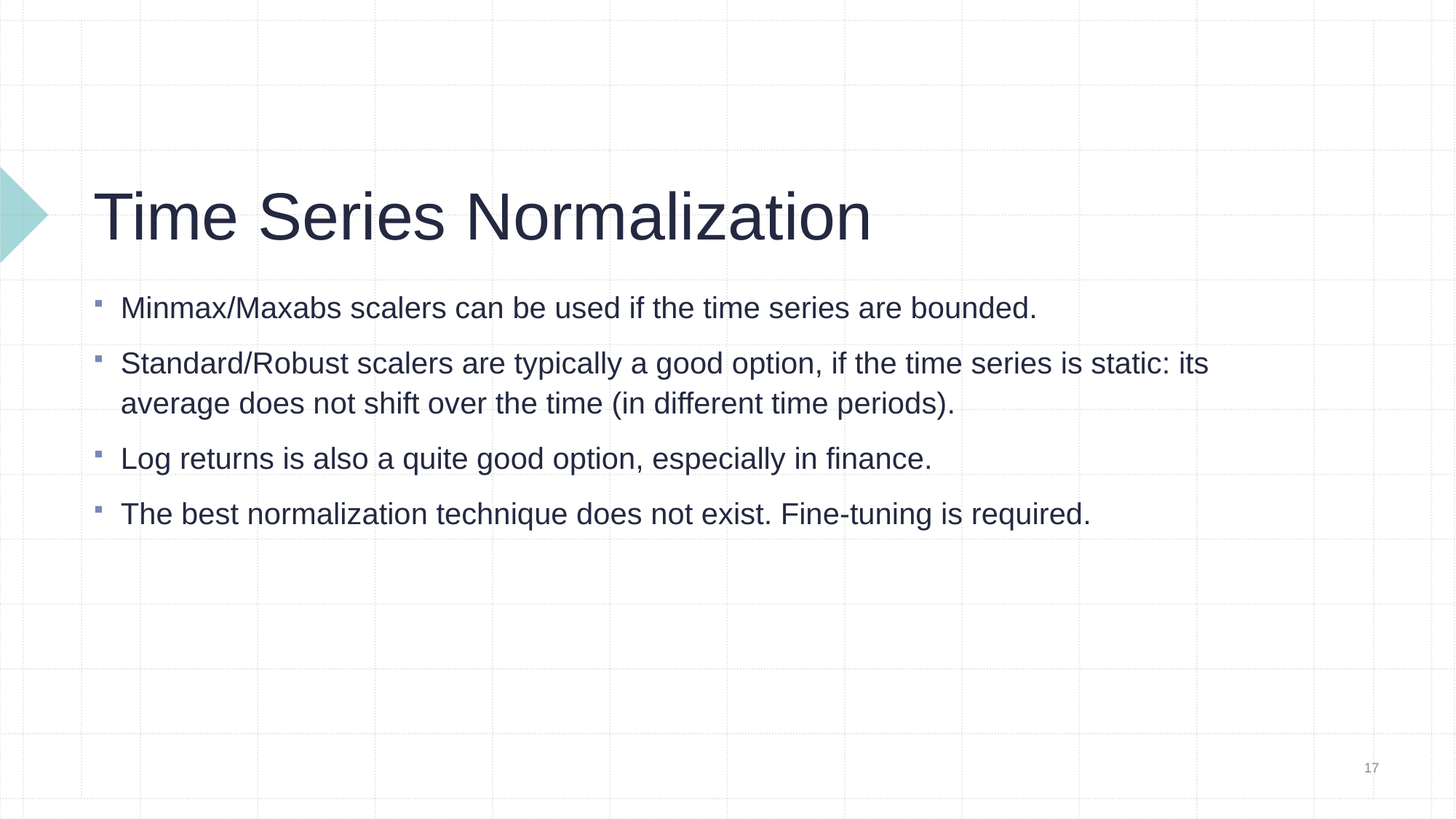

# Time Series Normalization
Minmax/Maxabs scalers can be used if the time series are bounded.
Standard/Robust scalers are typically a good option, if the time series is static: its average does not shift over the time (in different time periods).
Log returns is also a quite good option, especially in finance.
The best normalization technique does not exist. Fine-tuning is required.
17